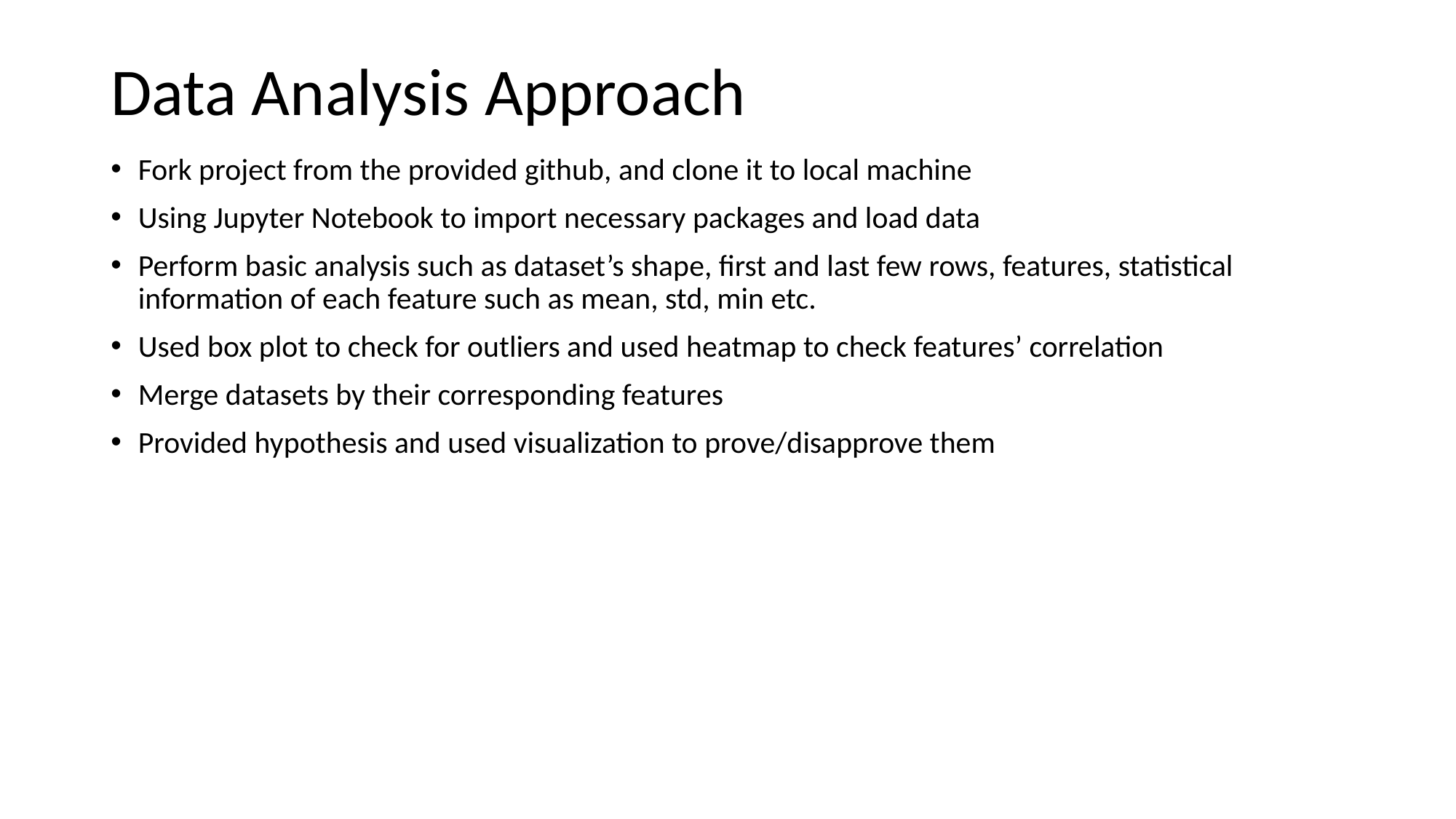

# Data Analysis Approach
Fork project from the provided github, and clone it to local machine
Using Jupyter Notebook to import necessary packages and load data
Perform basic analysis such as dataset’s shape, first and last few rows, features, statistical information of each feature such as mean, std, min etc.
Used box plot to check for outliers and used heatmap to check features’ correlation
Merge datasets by their corresponding features
Provided hypothesis and used visualization to prove/disapprove them